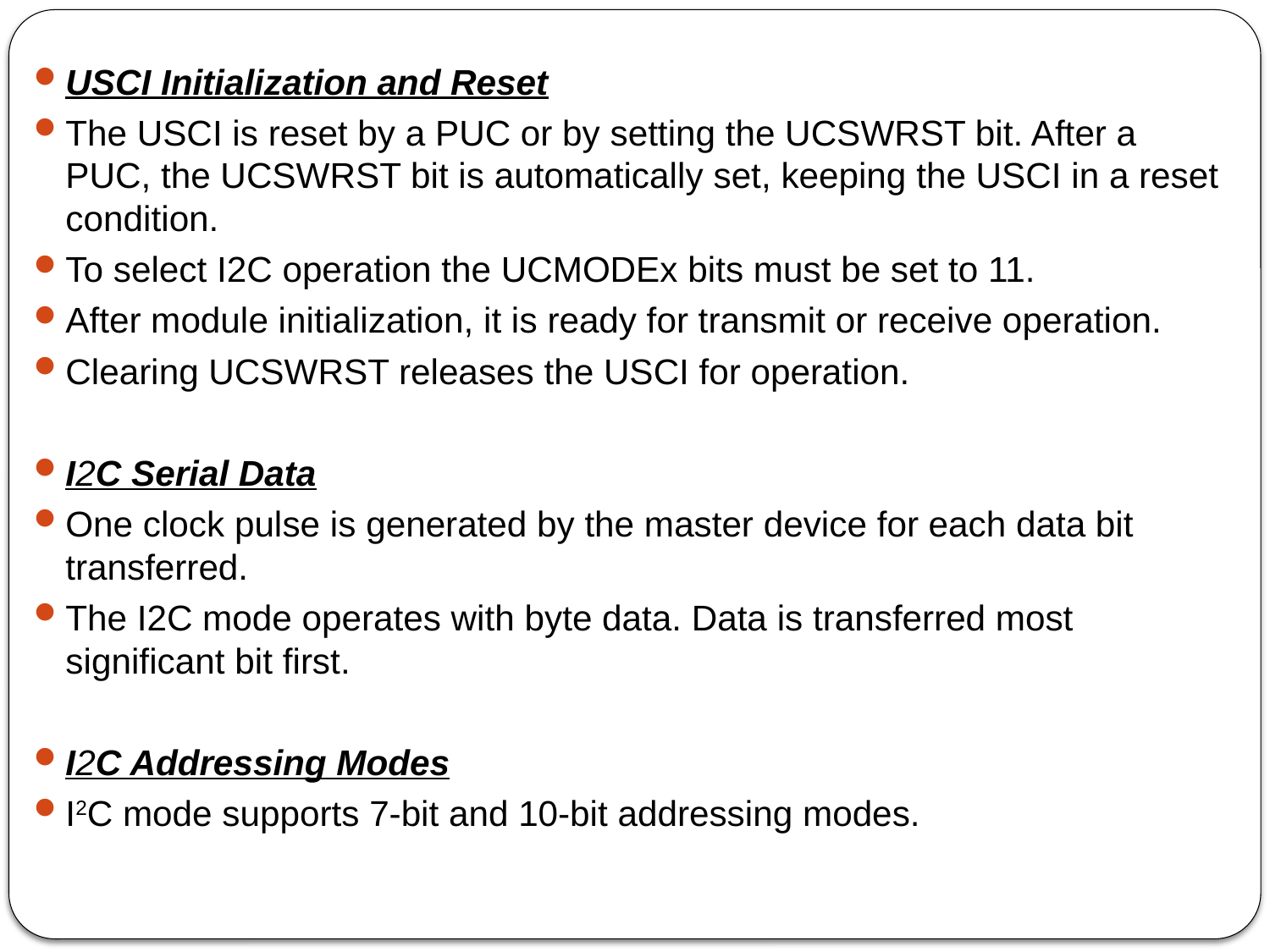

USCI Initialization and Reset
The USCI is reset by a PUC or by setting the UCSWRST bit. After a PUC, the UCSWRST bit is automatically set, keeping the USCI in a reset condition.
To select I2C operation the UCMODEx bits must be set to 11.
After module initialization, it is ready for transmit or receive operation.
Clearing UCSWRST releases the USCI for operation.

I2C Serial Data
One clock pulse is generated by the master device for each data bit transferred.
The I2C mode operates with byte data. Data is transferred most significant bit first.

I2C Addressing Modes
I2C mode supports 7-bit and 10-bit addressing modes.